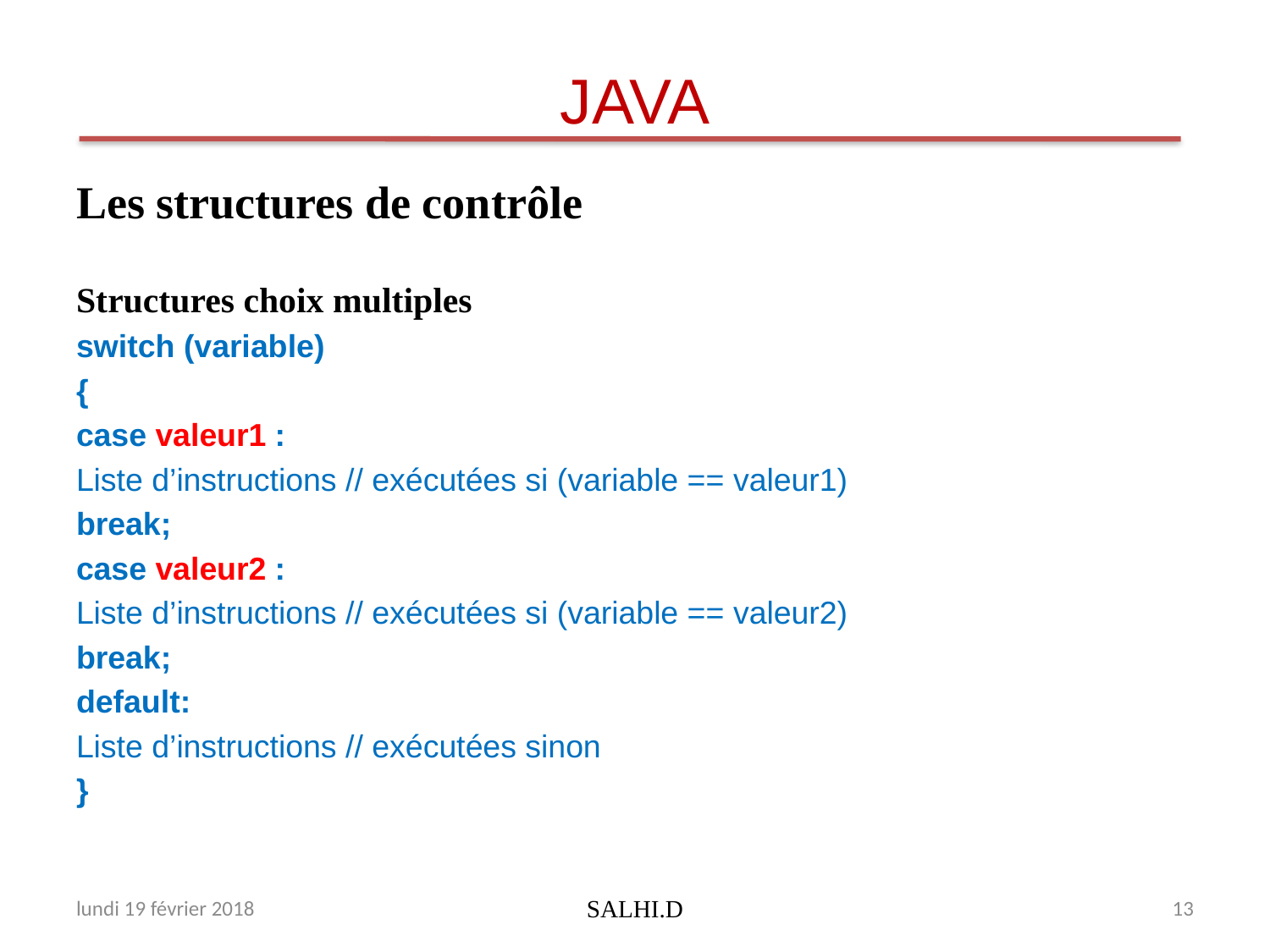

# JAVA
Les structures de contrôle
Structures choix multiples
switch (variable)
{
case valeur1 :
Liste d’instructions // exécutées si (variable == valeur1)
break;
case valeur2 :
Liste d’instructions // exécutées si (variable == valeur2)
break;
default:
Liste d’instructions // exécutées sinon
}
lundi 19 février 2018
SALHI.D
13